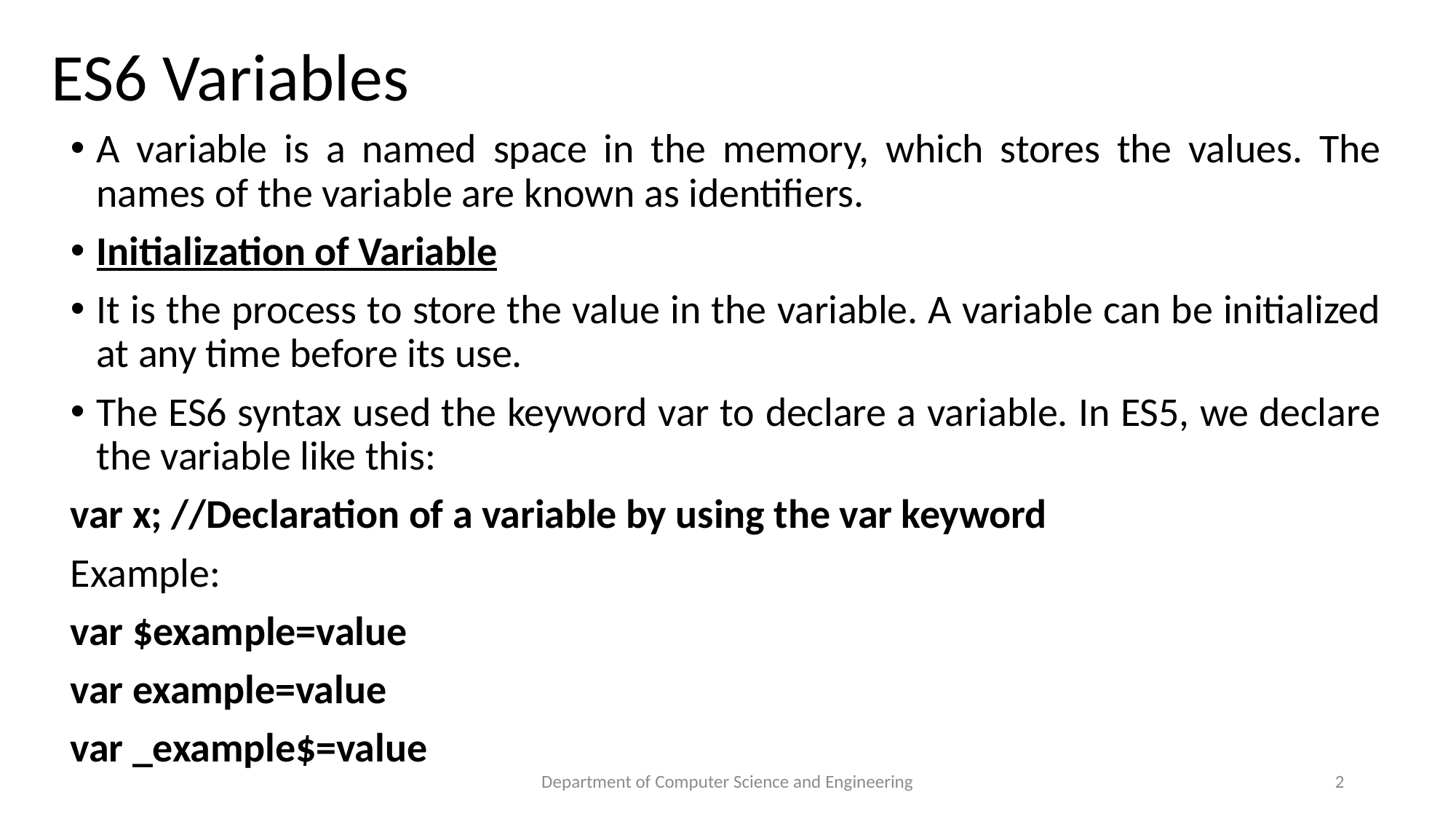

# ES6 Variables
A variable is a named space in the memory, which stores the values. The names of the variable are known as identifiers.
Initialization of Variable
It is the process to store the value in the variable. A variable can be initialized at any time before its use.
The ES6 syntax used the keyword var to declare a variable. In ES5, we declare the variable like this:
var x; //Declaration of a variable by using the var keyword
Example:
var $example=value
var example=value
var _example$=value
Department of Computer Science and Engineering
2